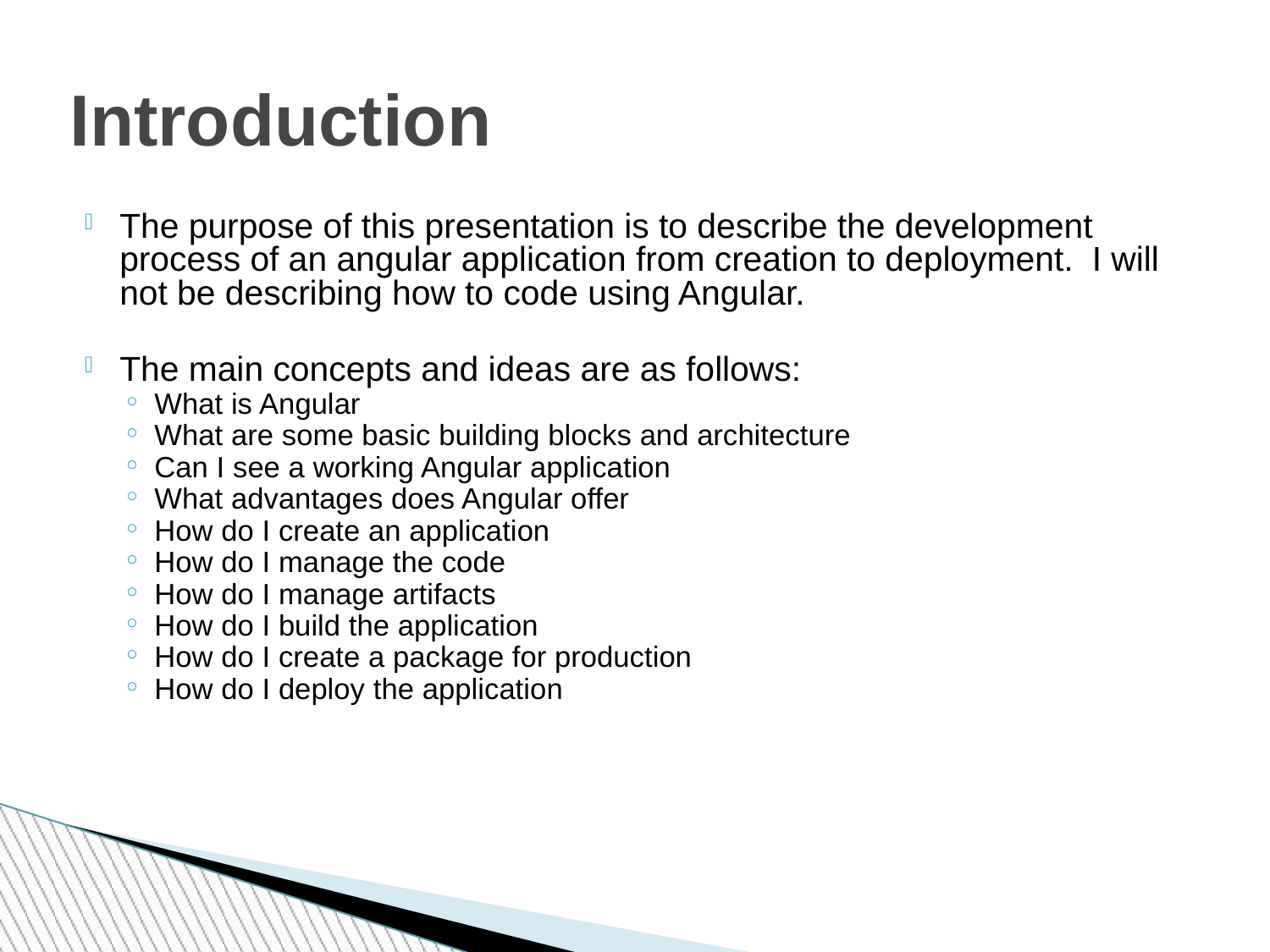

# Introduction
The purpose of this presentation is to describe the development process of an angular application from creation to deployment.  I will not be describing how to code using Angular.

The main concepts and ideas are as follows:
What is Angular
What are some basic building blocks and architecture
Can I see a working Angular application
What advantages does Angular offer
How do I create an application
How do I manage the code
How do I manage artifacts
How do I build the application
How do I create a package for production
How do I deploy the application